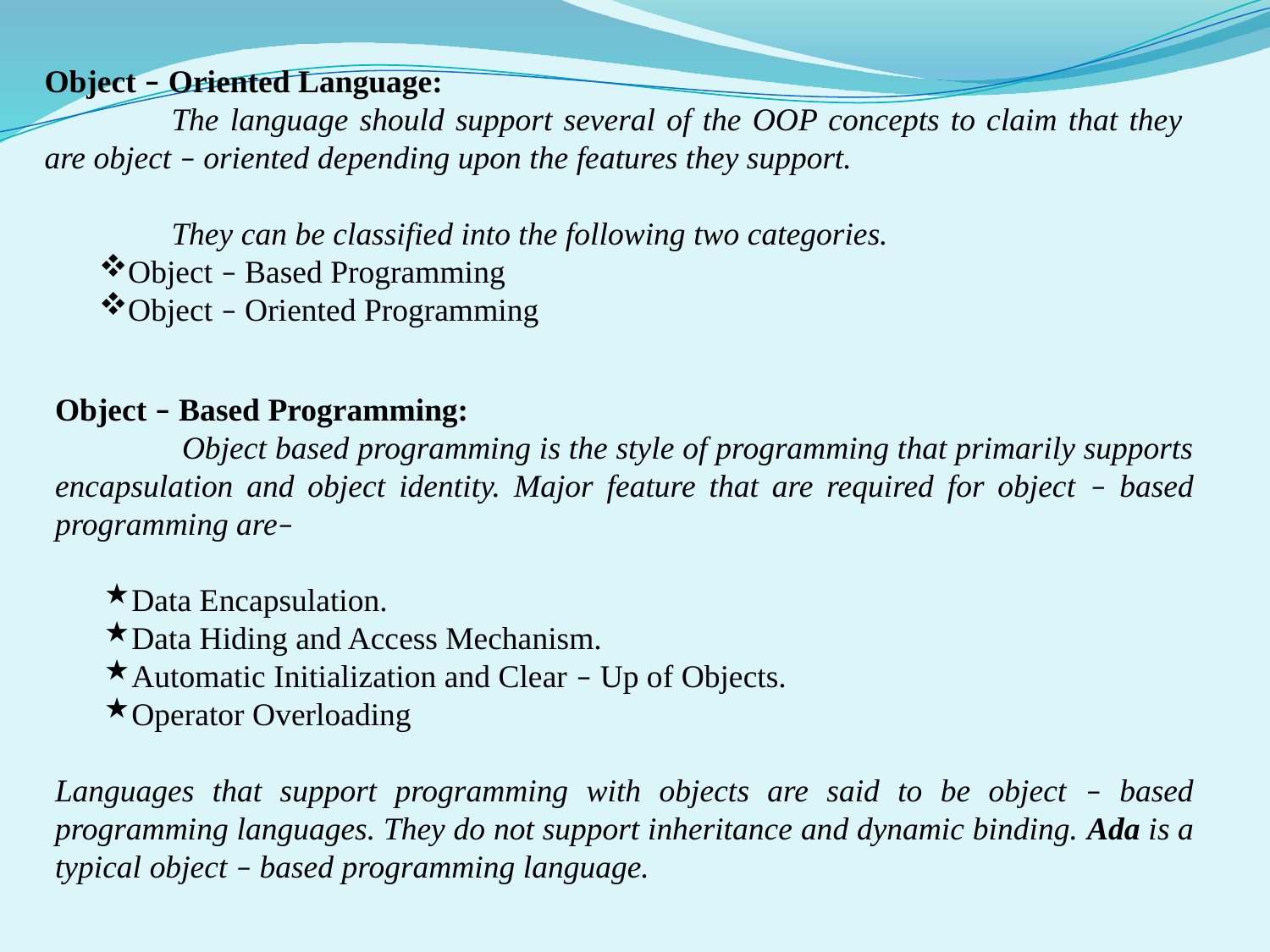

Object – Oriented Language:
	The language should support several of the OOP concepts to claim that they are object – oriented depending upon the features they support.

	They can be classified into the following two categories.
Object – Based Programming
Object – Oriented Programming
Object – Based Programming:
	Object based programming is the style of programming that primarily supports encapsulation and object identity. Major feature that are required for object – based programming are–

Data Encapsulation.
Data Hiding and Access Mechanism.
Automatic Initialization and Clear – Up of Objects.
Operator Overloading

Languages that support programming with objects are said to be object – based programming languages. They do not support inheritance and dynamic binding. Ada is a typical object – based programming language.